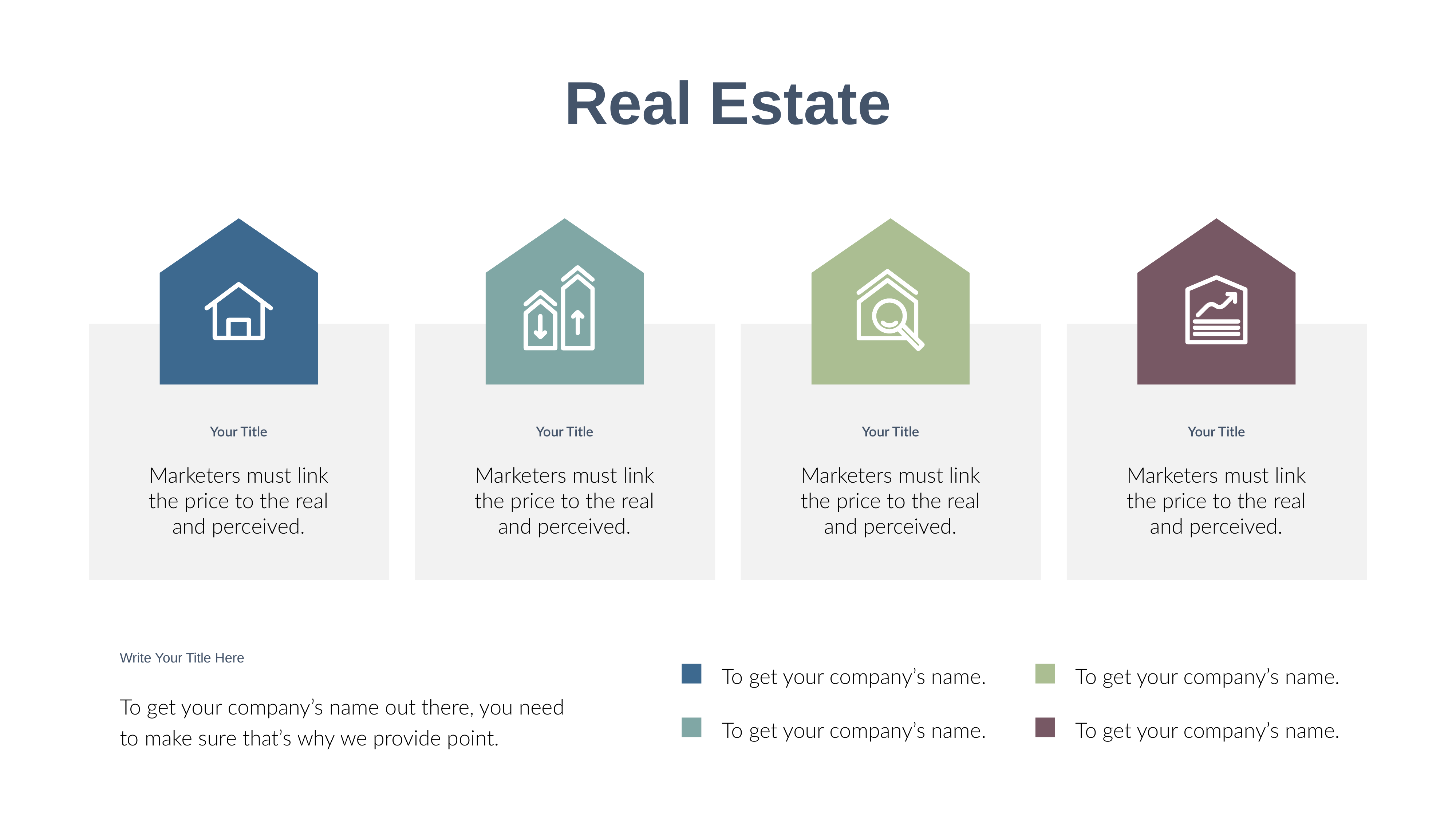

Real Estate

Your Title
Marketers must link the price to the real and perceived.
Your Title
Marketers must link the price to the real and perceived.
Your Title
Marketers must link the price to the real and perceived.
Your Title
Marketers must link the price to the real and perceived.
Write Your Title Here
To get your company’s name out there, you need to make sure that’s why we provide point.
To get your company’s name.
To get your company’s name.

To get your company’s name.
To get your company’s name.